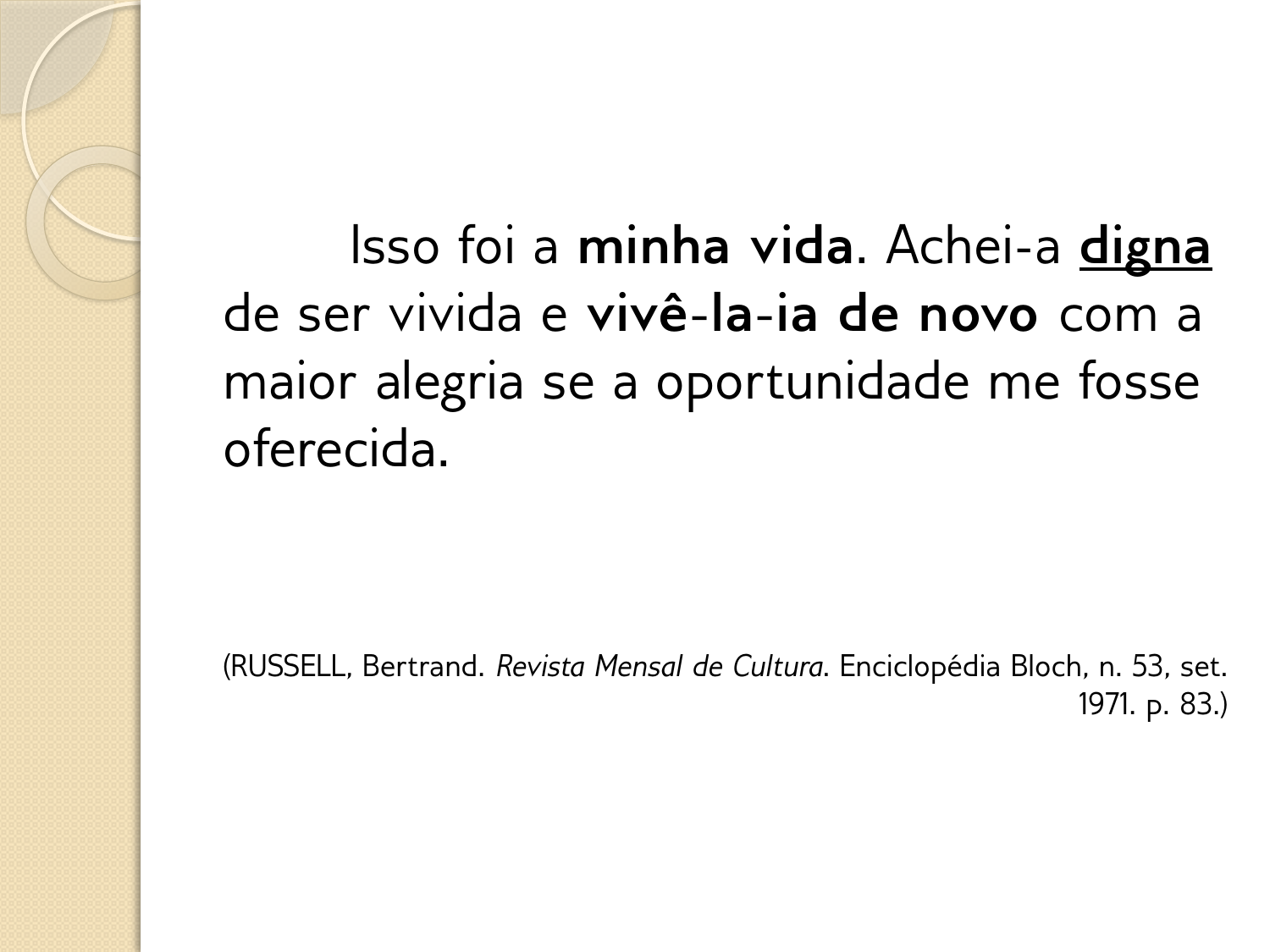

Isso foi a minha vida. Achei-a digna de ser vivida e vivê-la-ia de novo com a maior alegria se a oportunidade me fosse oferecida.

(RUSSELL, Bertrand. Revista Mensal de Cultura. Enciclopédia Bloch, n. 53, set. 1971. p. 83.)